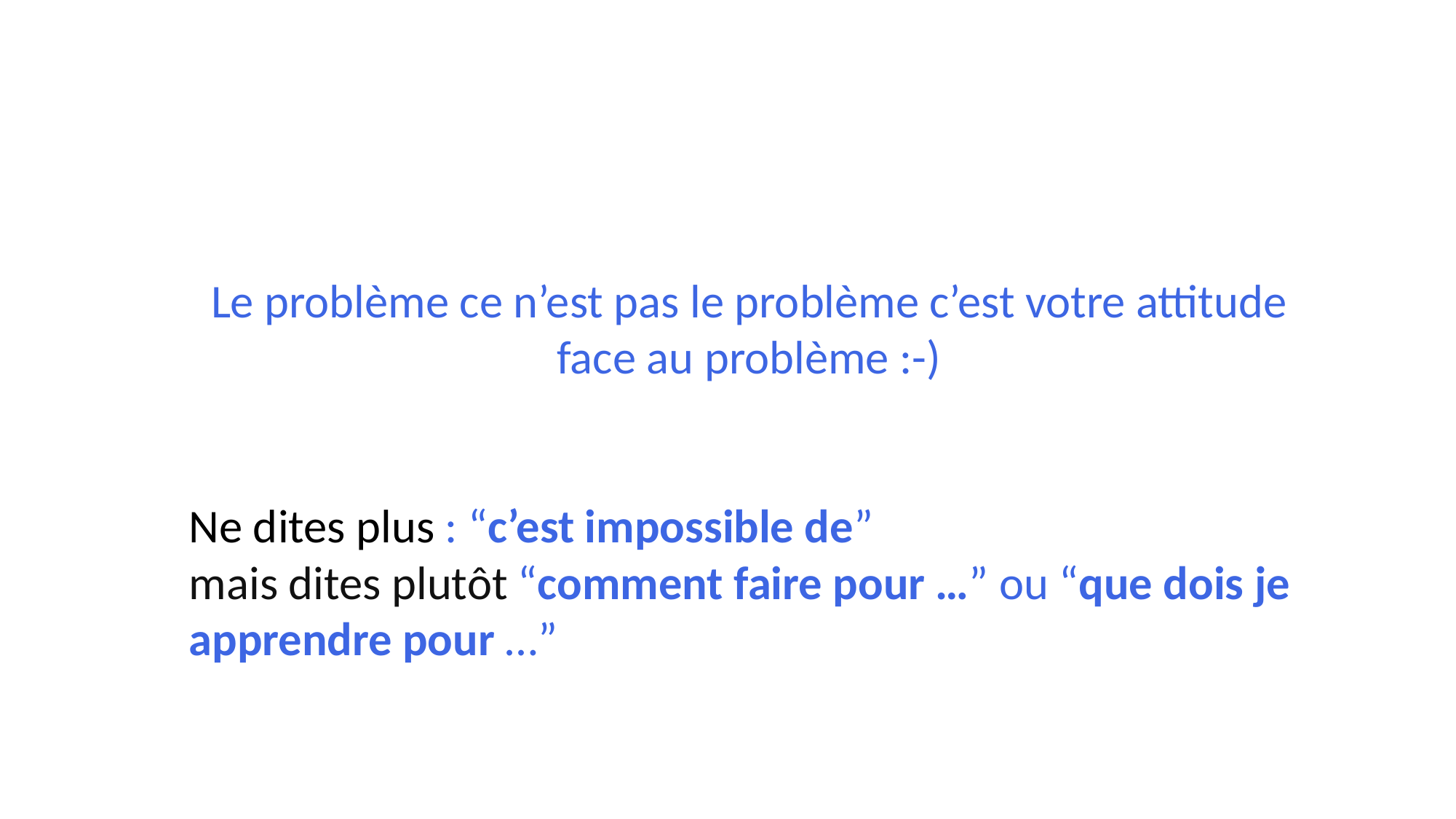

Le problème ce n’est pas le problème c’est votre attitude face au problème :-)

Ne dites plus : “c’est impossible de”
mais dites plutôt “comment faire pour …” ou “que dois je apprendre pour …”